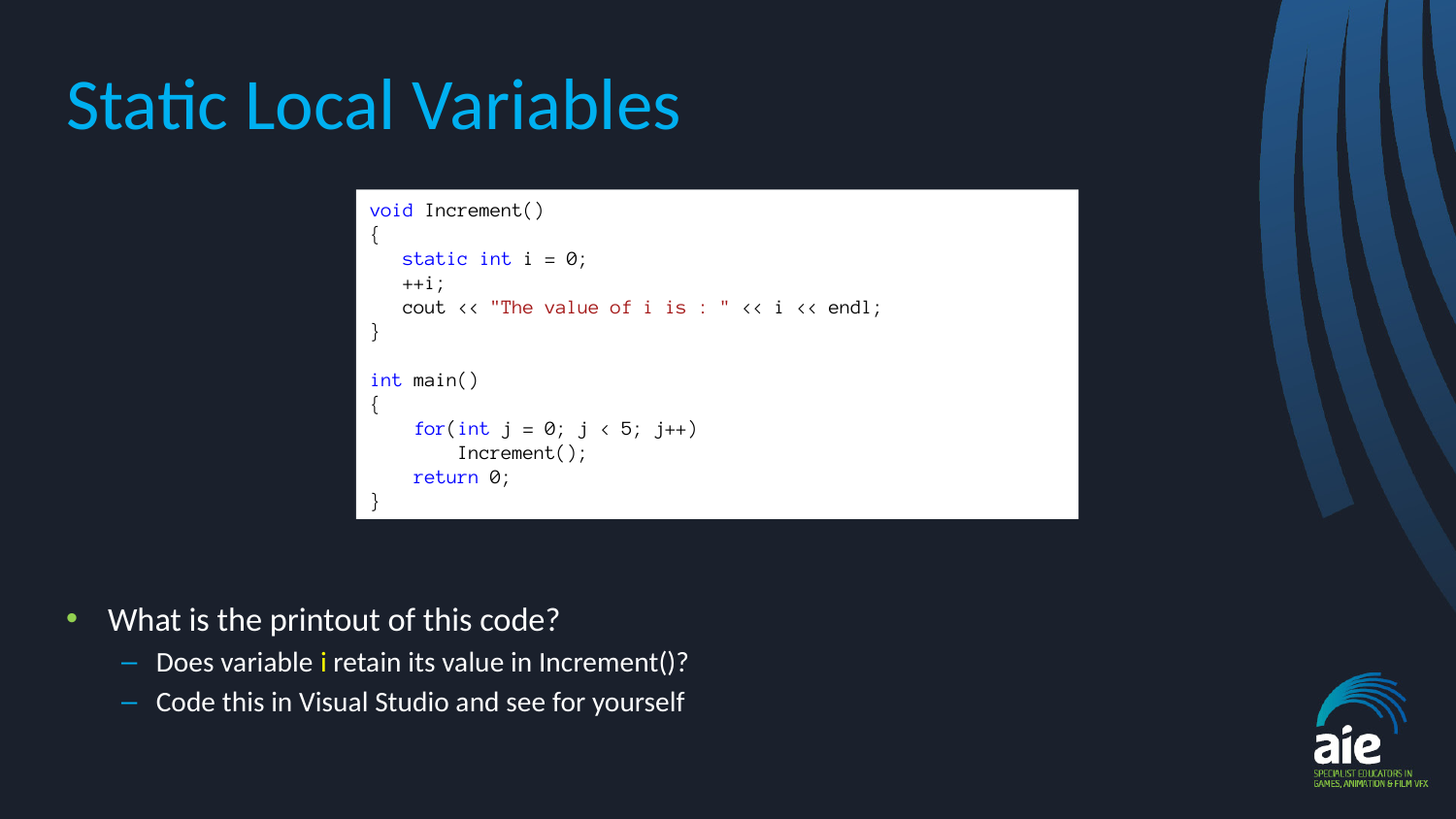

# Static Local Variables
void Increment()
{
   static int i = 0;
   ++i;
   cout << "The value of i is : " << i << endl;
}

int main()
{
    for(int j = 0; j < 5; j++)
        Increment();
    return 0;
}

What is the printout of this code?
Does variable i retain its value in Increment()?
Code this in Visual Studio and see for yourself